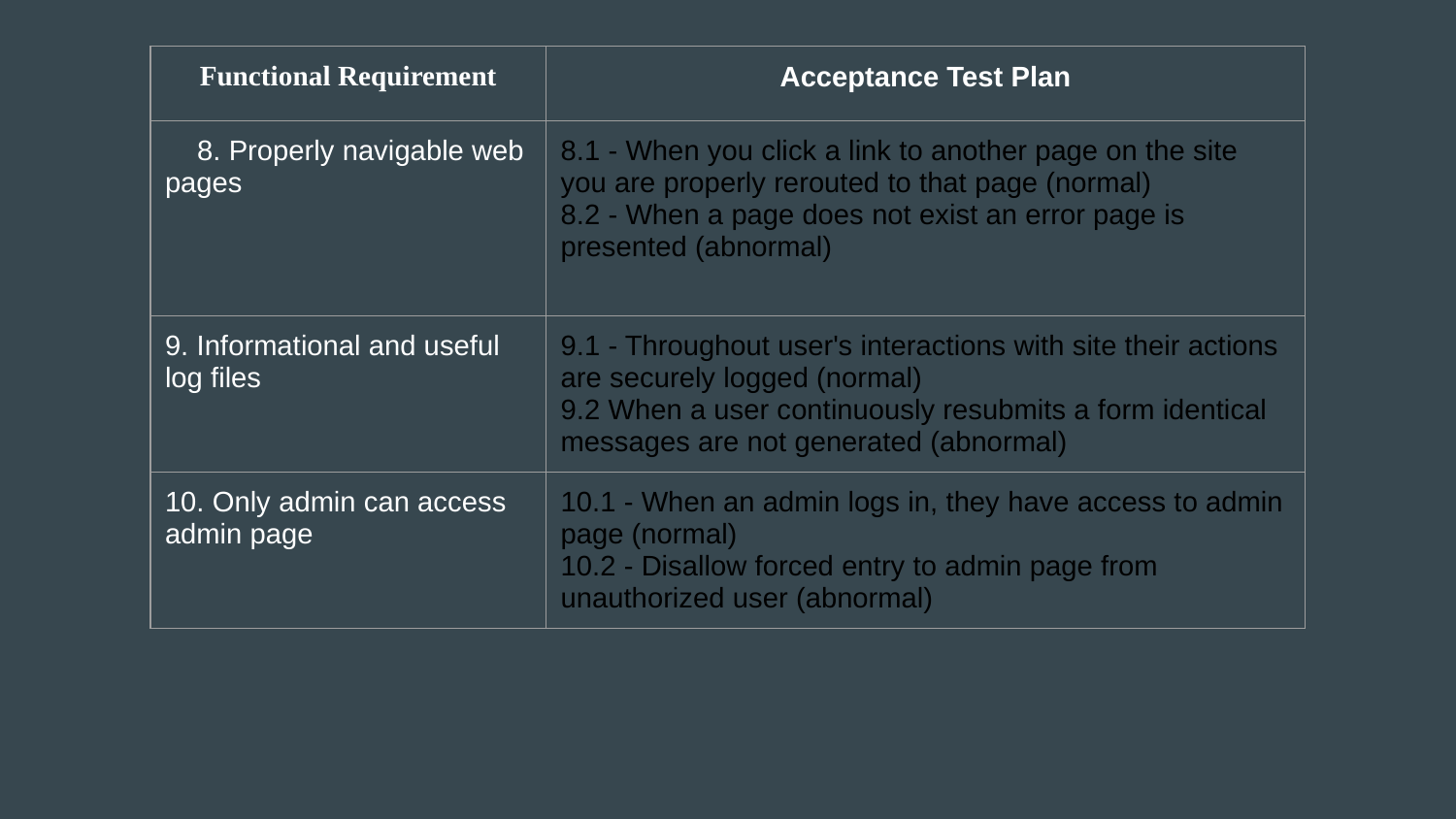

| Functional Requirement | Acceptance Test Plan |
| --- | --- |
| 8. Properly navigable web pages | 8.1 - When you click a link to another page on the site you are properly rerouted to that page (normal) 8.2 - When a page does not exist an error page is presented (abnormal) |
| 9. Informational and useful log files | 9.1 - Throughout user's interactions with site their actions are securely logged (normal) 9.2 When a user continuously resubmits a form identical messages are not generated (abnormal) |
| 10. Only admin can access admin page | 10.1 - When an admin logs in, they have access to admin page (normal) 10.2 - Disallow forced entry to admin page from unauthorized user (abnormal) |